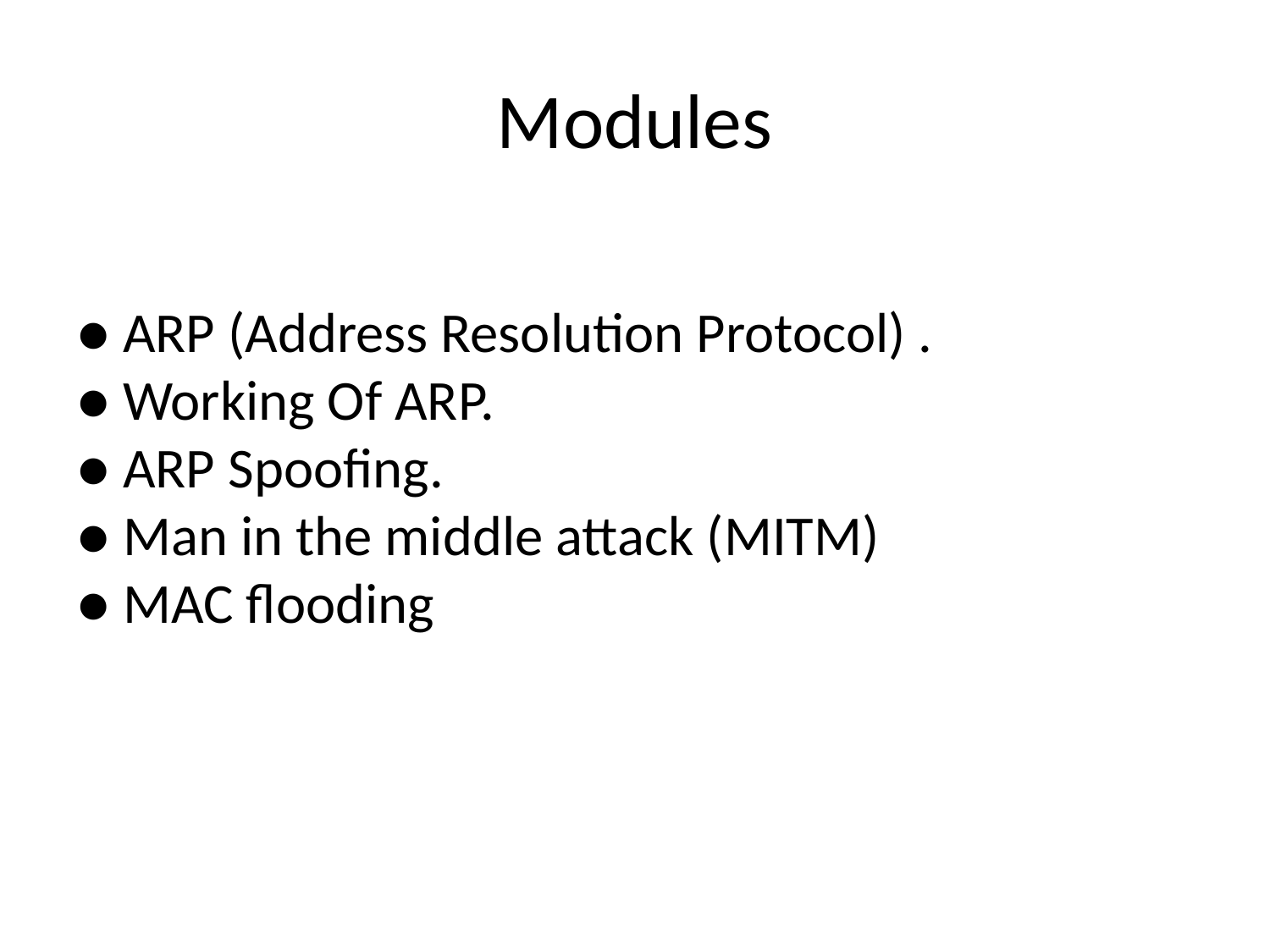

# Modules
● ARP (Address Resolution Protocol) .
● Working Of ARP.
● ARP Spoofing.
● Man in the middle attack (MITM)
● MAC flooding